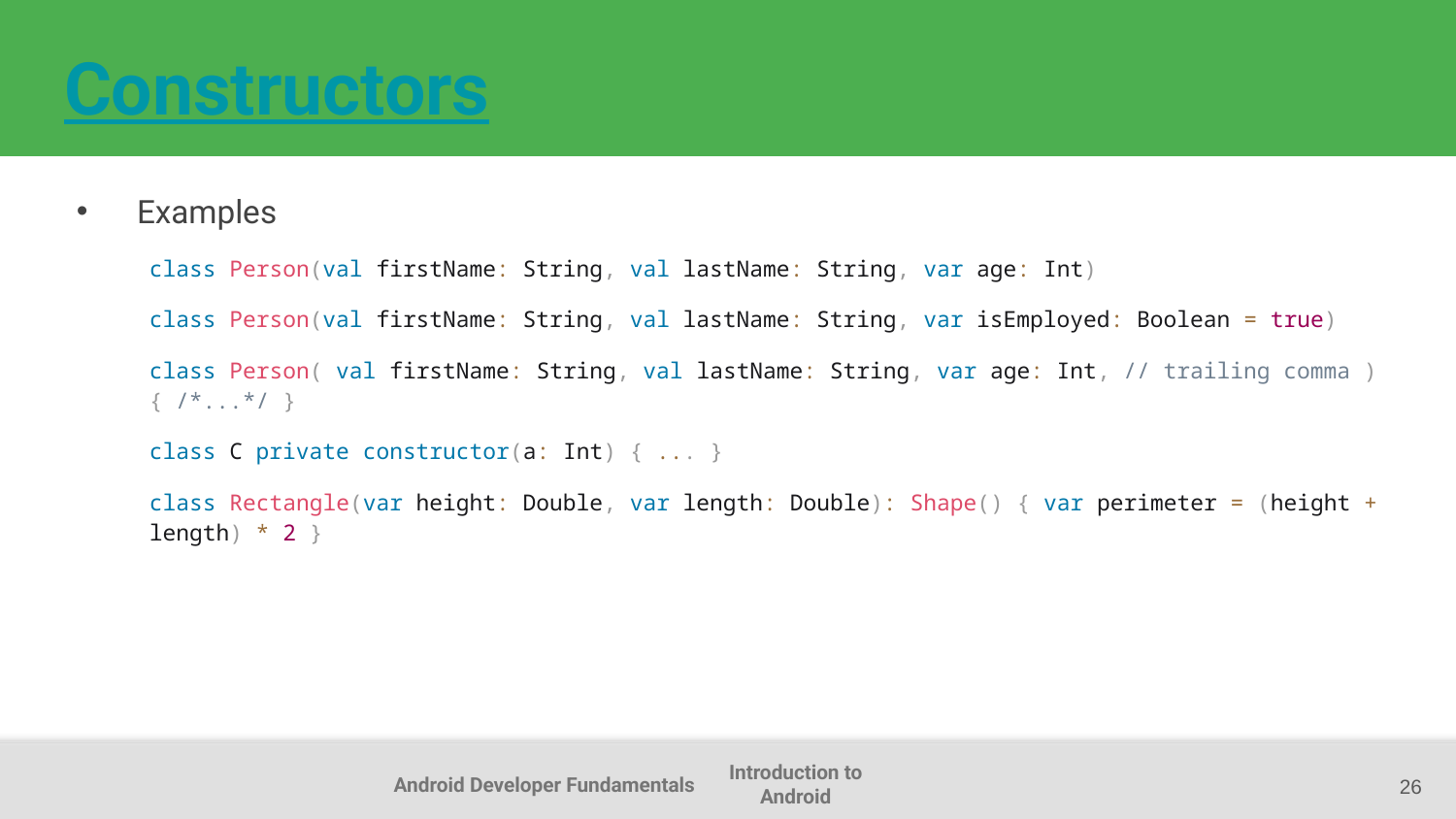

# Constructors﻿
Examples
class Person(val firstName: String, val lastName: String, var age: Int)
class Person(val firstName: String, val lastName: String, var isEmployed: Boolean = true)
class Person( val firstName: String, val lastName: String, var age: Int, // trailing comma ) { /*...*/ }
class C private constructor(a: Int) { ... }
class Rectangle(var height: Double, var length: Double): Shape() { var perimeter = (height + length) * 2 }

26